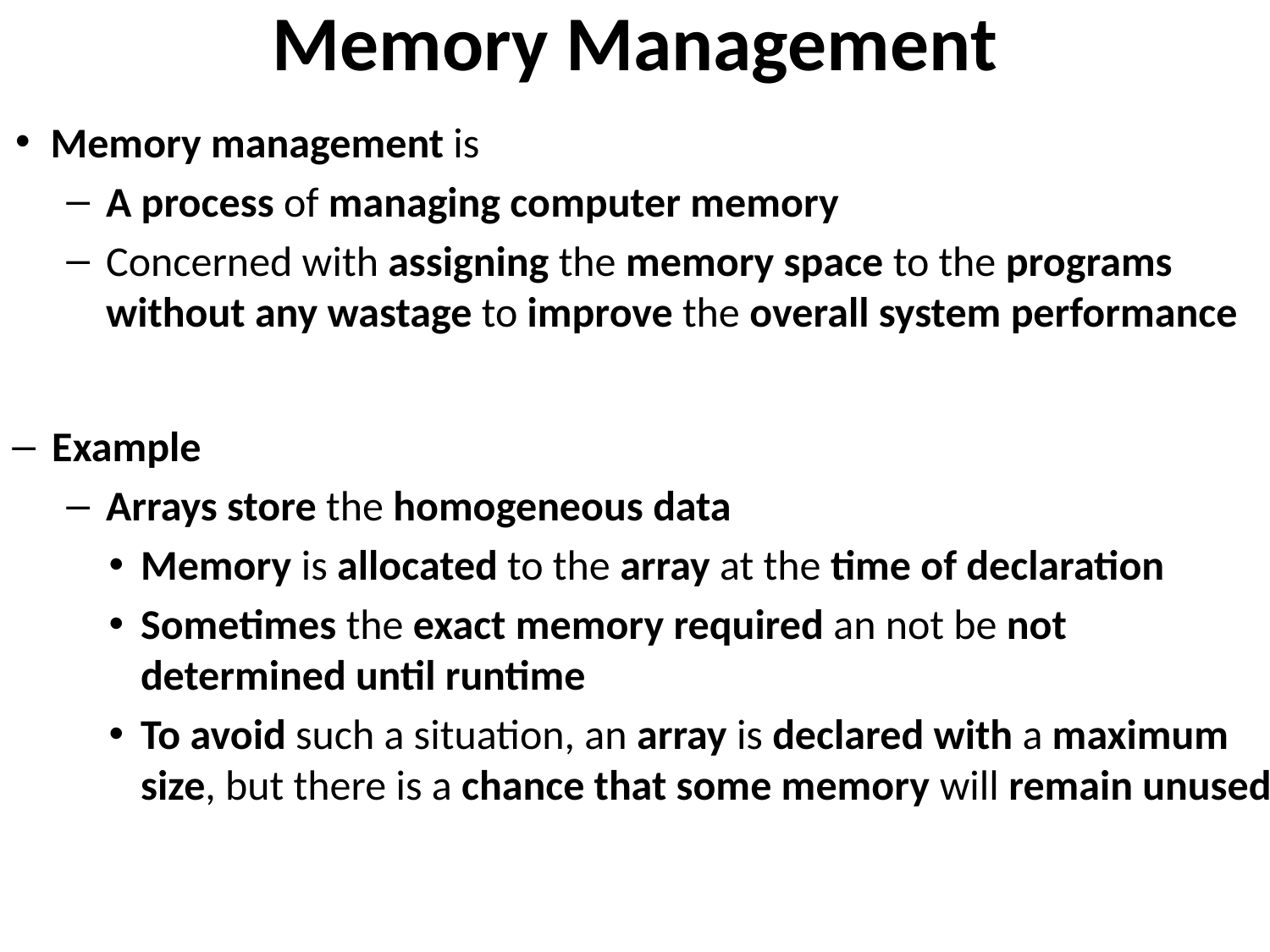

# Memory Management
Memory management is
A process of managing computer memory
Concerned with assigning the memory space to the programs without any wastage to improve the overall system performance

Example
Arrays store the homogeneous data
Memory is allocated to the array at the time of declaration
Sometimes the exact memory required an not be not determined until runtime
To avoid such a situation, an array is declared with a maximum size, but there is a chance that some memory will remain unused